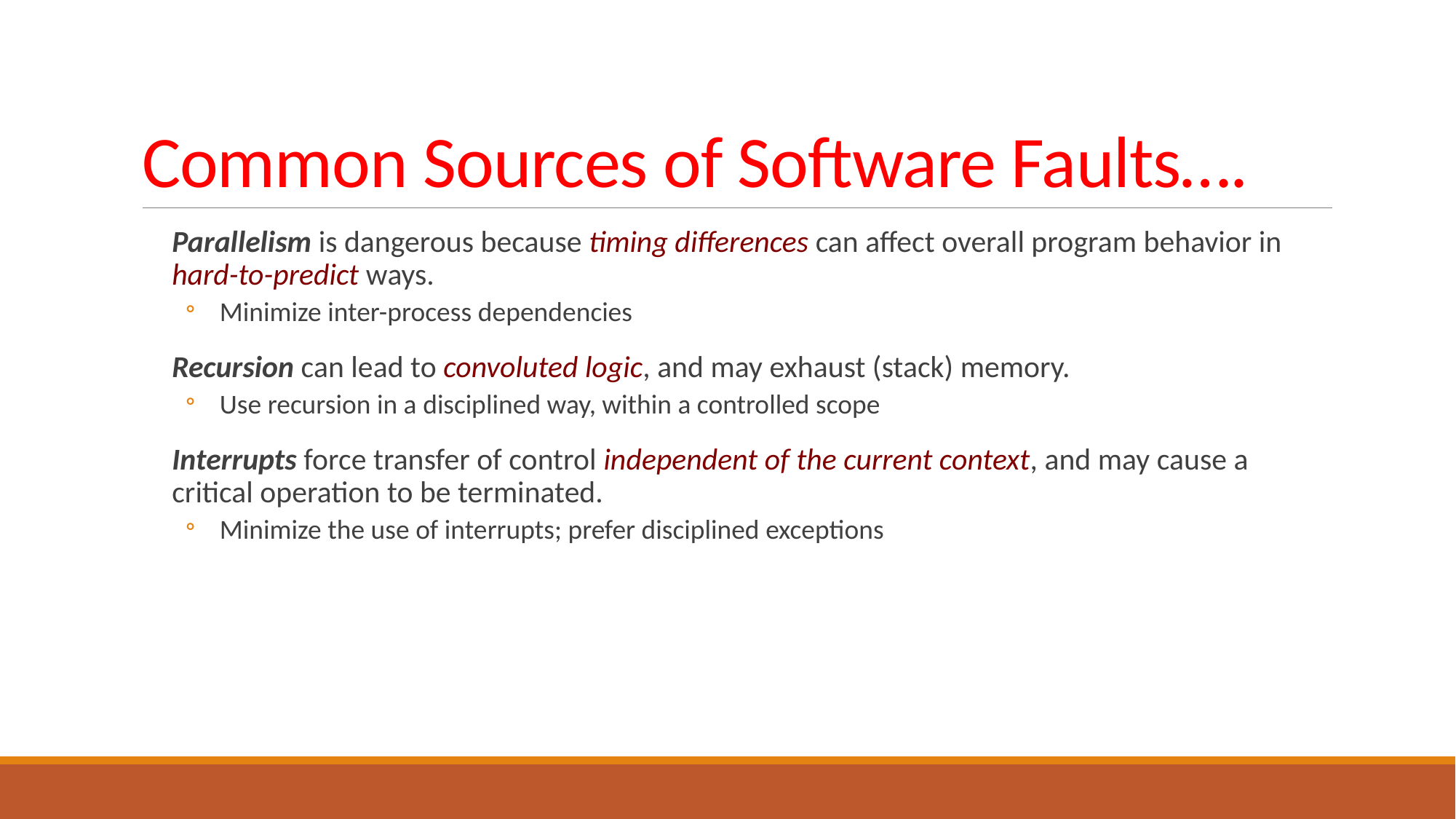

# Common Sources of Software Faults….
Parallelism is dangerous because timing differences can affect overall program behavior in hard-to-predict ways.
Minimize inter-process dependencies
Recursion can lead to convoluted logic, and may exhaust (stack) memory.
Use recursion in a disciplined way, within a controlled scope
Interrupts force transfer of control independent of the current context, and may cause a critical operation to be terminated.
Minimize the use of interrupts; prefer disciplined exceptions